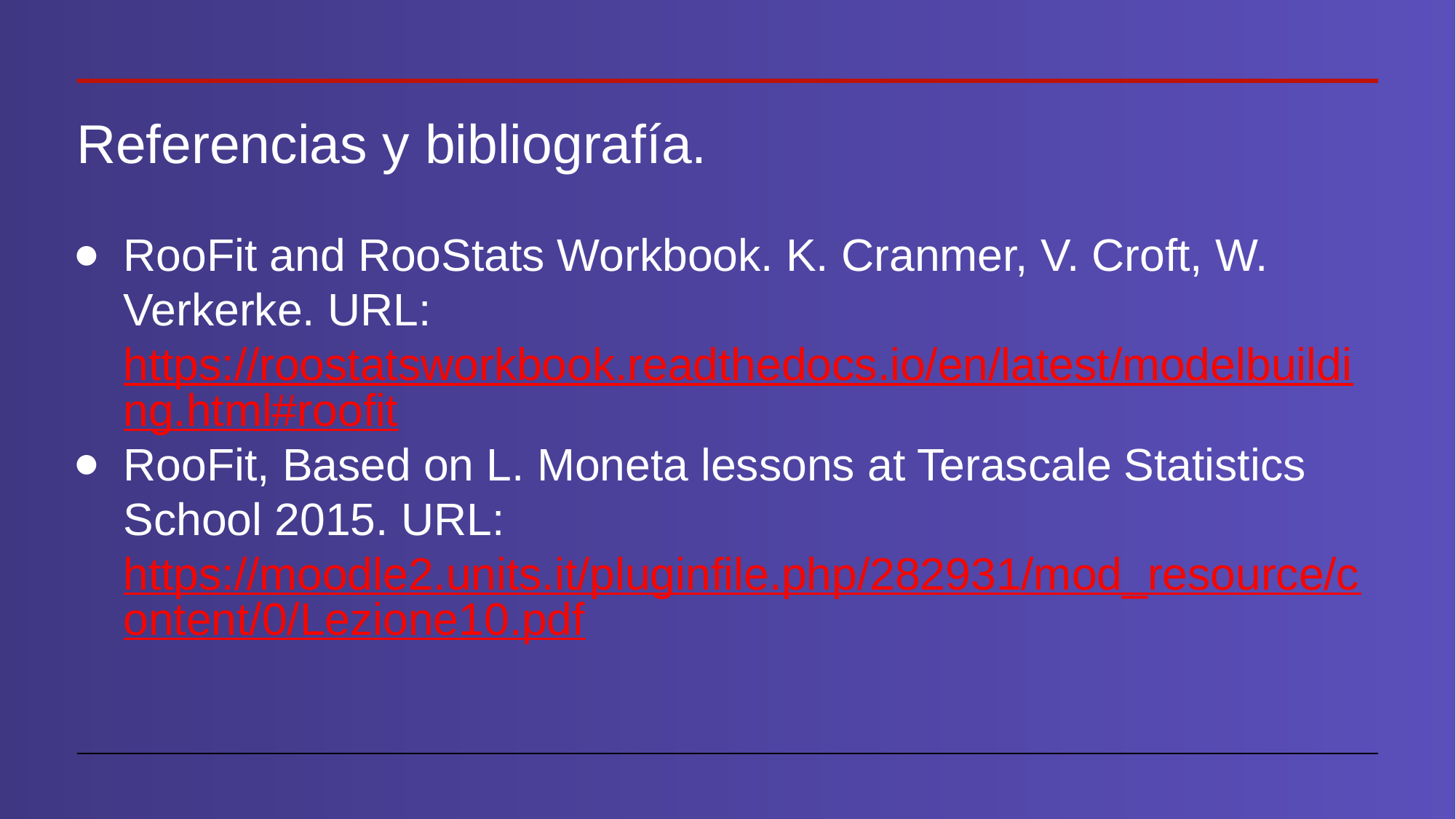

# Referencias y bibliografía.
RooFit and RooStats Workbook. K. Cranmer, V. Croft, W. Verkerke. URL: https://roostatsworkbook.readthedocs.io/en/latest/modelbuilding.html#roofit
RooFit, Based on L. Moneta lessons at Terascale Statistics School 2015. URL: https://moodle2.units.it/pluginfile.php/282931/mod_resource/content/0/Lezione10.pdf